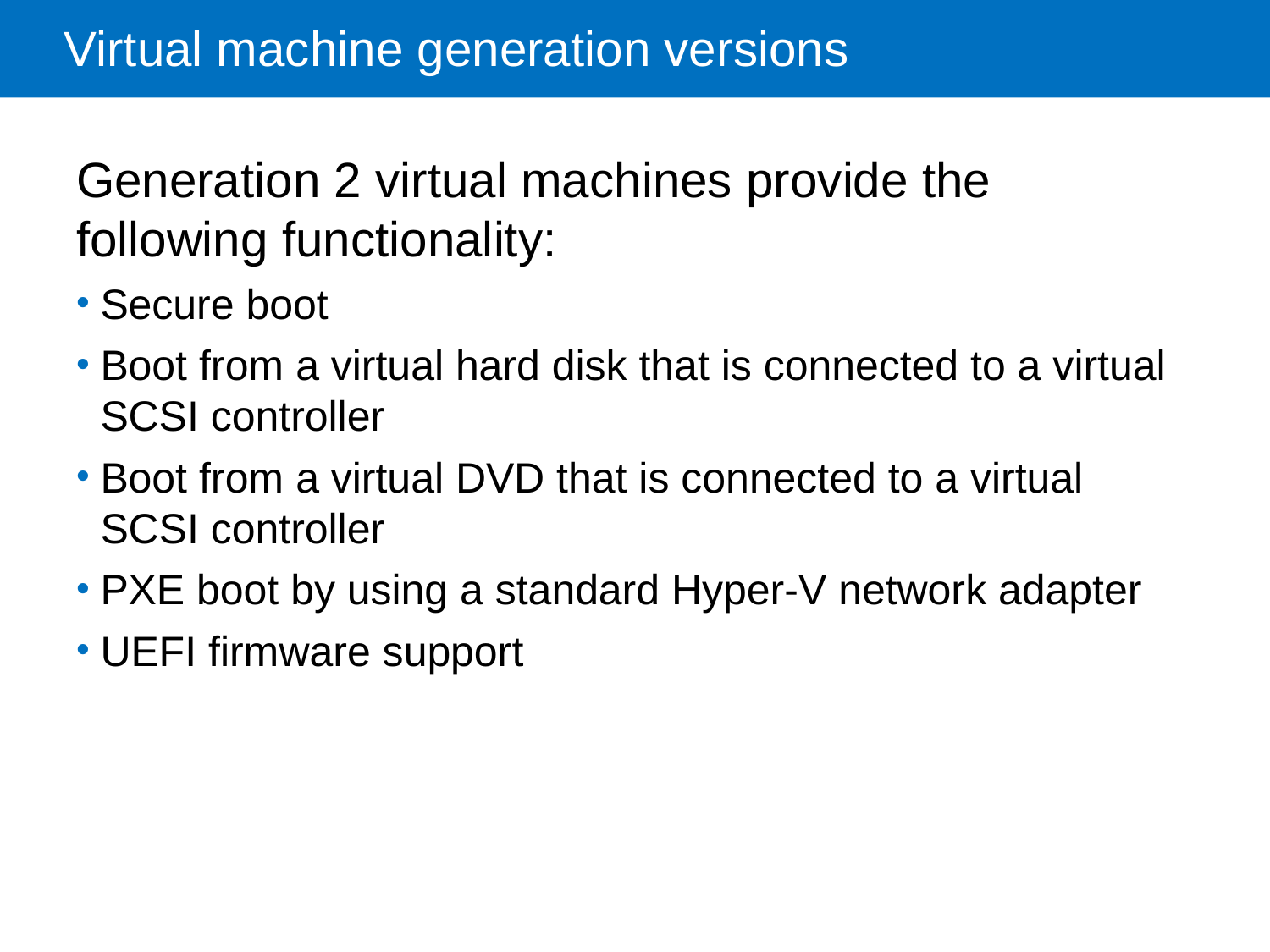

# Virtual machine generation versions
Generation 2 virtual machines provide the following functionality:
Secure boot
Boot from a virtual hard disk that is connected to a virtual SCSI controller
Boot from a virtual DVD that is connected to a virtual SCSI controller
PXE boot by using a standard Hyper-V network adapter
UEFI firmware support